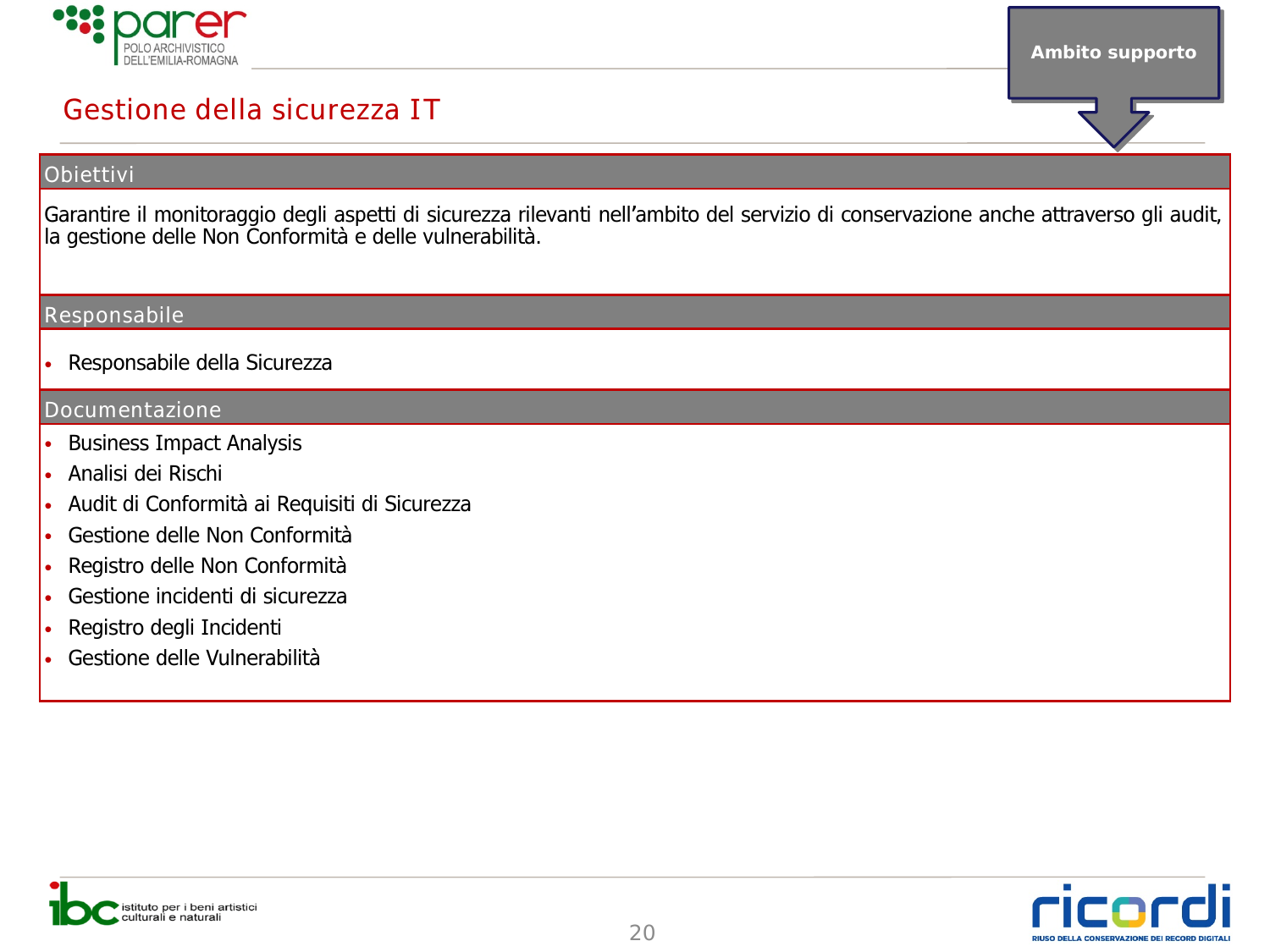

Ambito supporto
# Gestione della sicurezza IT
| Obiettivi |
| --- |
| Garantire il monitoraggio degli aspetti di sicurezza rilevanti nell’ambito del servizio di conservazione anche attraverso gli audit, la gestione delle Non Conformità e delle vulnerabilità. |
| Responsabile |
| Responsabile della Sicurezza |
| Documentazione |
| Business Impact Analysis Analisi dei Rischi Audit di Conformità ai Requisiti di Sicurezza Gestione delle Non Conformità Registro delle Non Conformità Gestione incidenti di sicurezza Registro degli Incidenti Gestione delle Vulnerabilità |
20